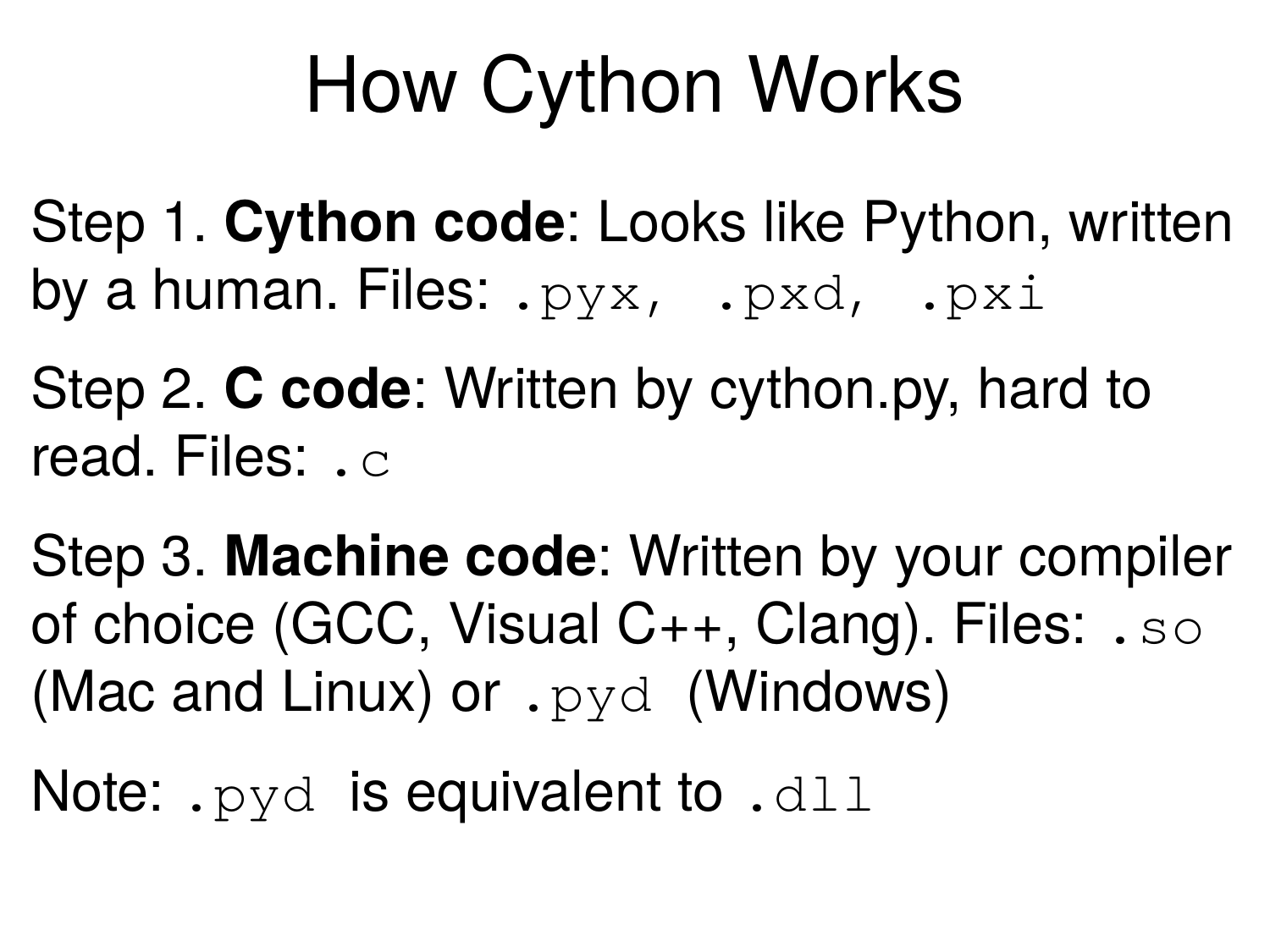

# How Cython Works
Step 1. Cython code: Looks like Python, written by a human. Files: .pyx, .pxd, .pxi
Step 2. C code: Written by cython.py, hard to read. Files: .c
Step 3. Machine code: Written by your compiler of choice (GCC, Visual C++, Clang). Files: .so (Mac and Linux) or .pyd (Windows)
Note: .pyd is equivalent to .dll